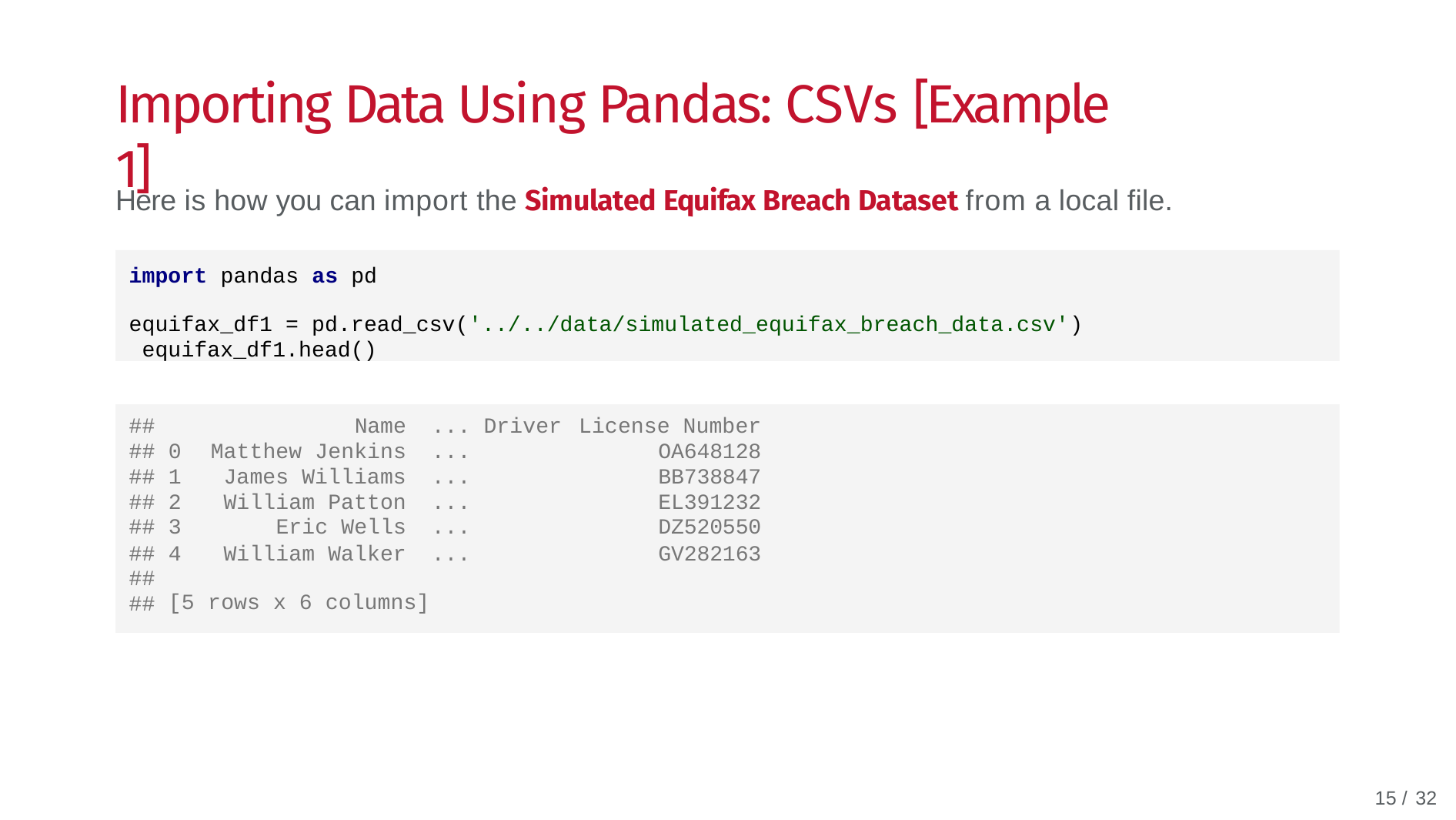

# Importing Data Using Pandas: CSVs [Example 1]
Here is how you can import the Simulated Equifax Breach Dataset from a local file.
import pandas as pd
equifax_df1 = pd.read_csv('../../data/simulated_equifax_breach_data.csv')  equifax_df1.head()

| ## |  | Name | ... Driver | License Number |
| --- | --- | --- | --- | --- |
| ## | 0 | Matthew Jenkins | ... | OA648128 |
| ## | 1 | James Williams | ... | BB738847 |
| ## | 2 | William Patton | ... | EL391232 |
| ## | 3 | Eric Wells | ... | DZ520550 |
| ## | 4 | William Walker | ... | GV282163 |
| ## ## | [5 | rows x 6 columns] |  |  |
15 / 32